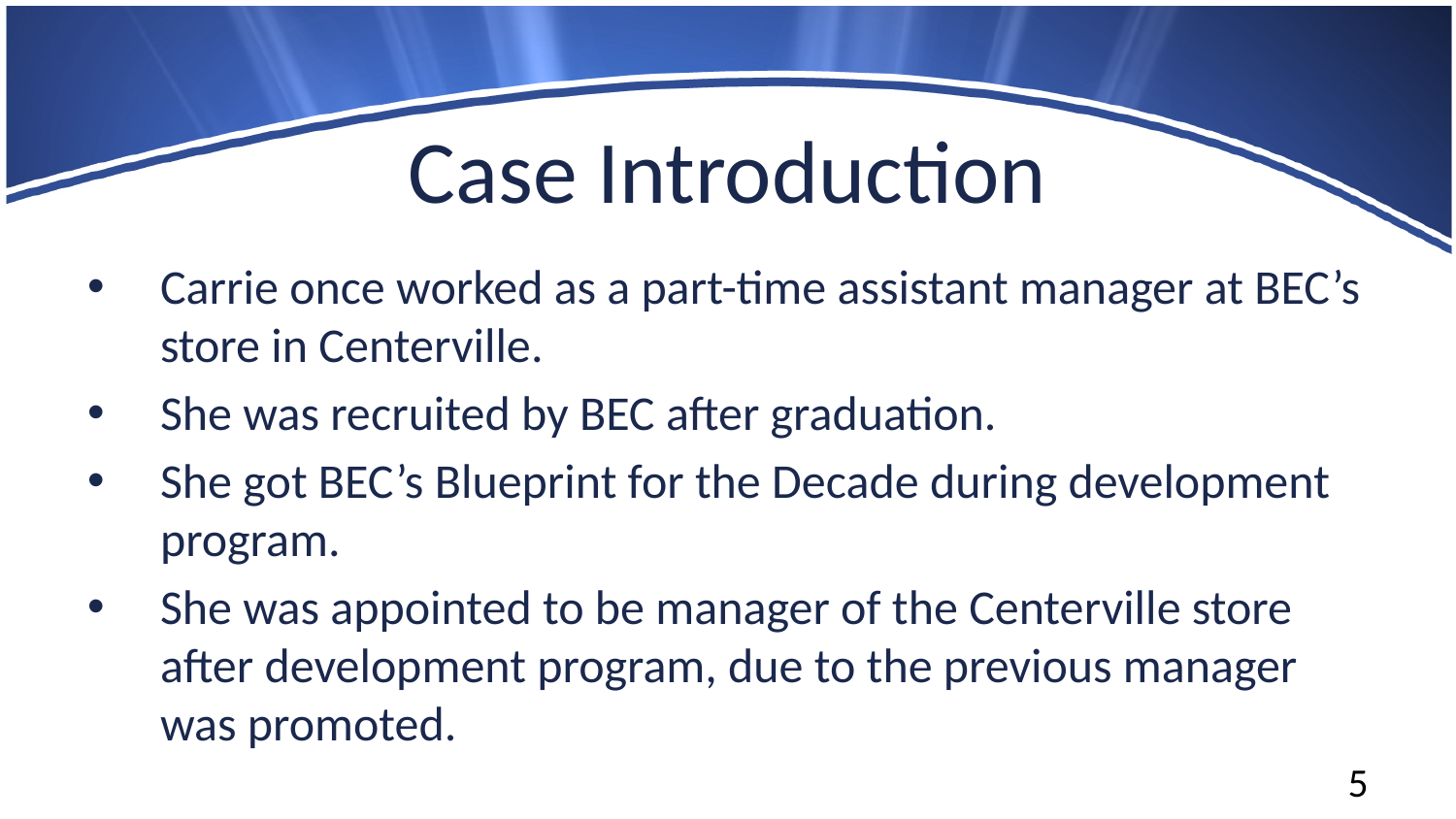

# Case Introduction
Carrie once worked as a part-time assistant manager at BEC’s store in Centerville.
She was recruited by BEC after graduation.
She got BEC’s Blueprint for the Decade during development program.
She was appointed to be manager of the Centerville store after development program, due to the previous manager was promoted.

5